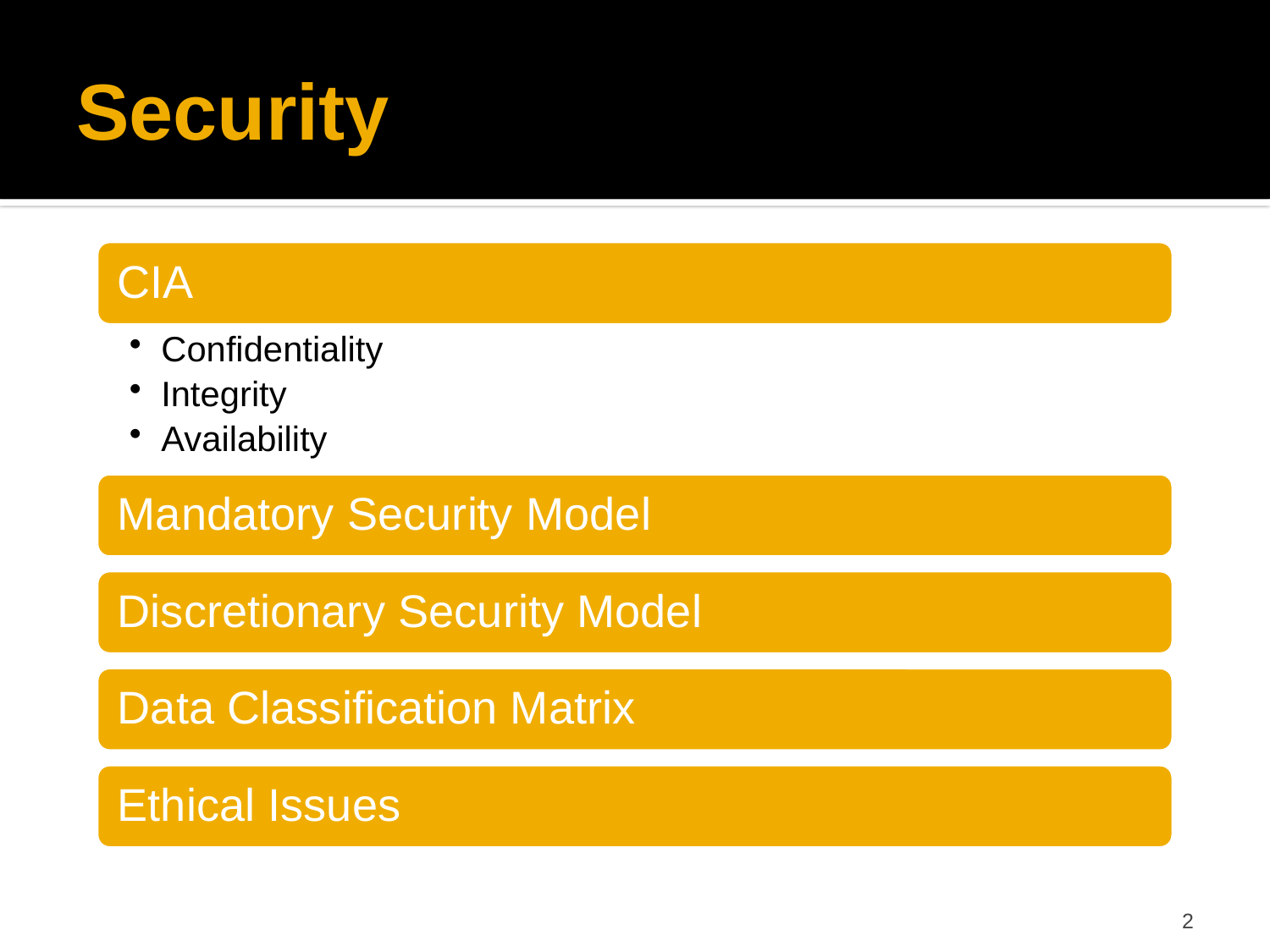

# Security
CIA
Confidentiality
Integrity
Availability
Mandatory Security Model
Discretionary Security Model
Data Classification Matrix
Ethical Issues
2